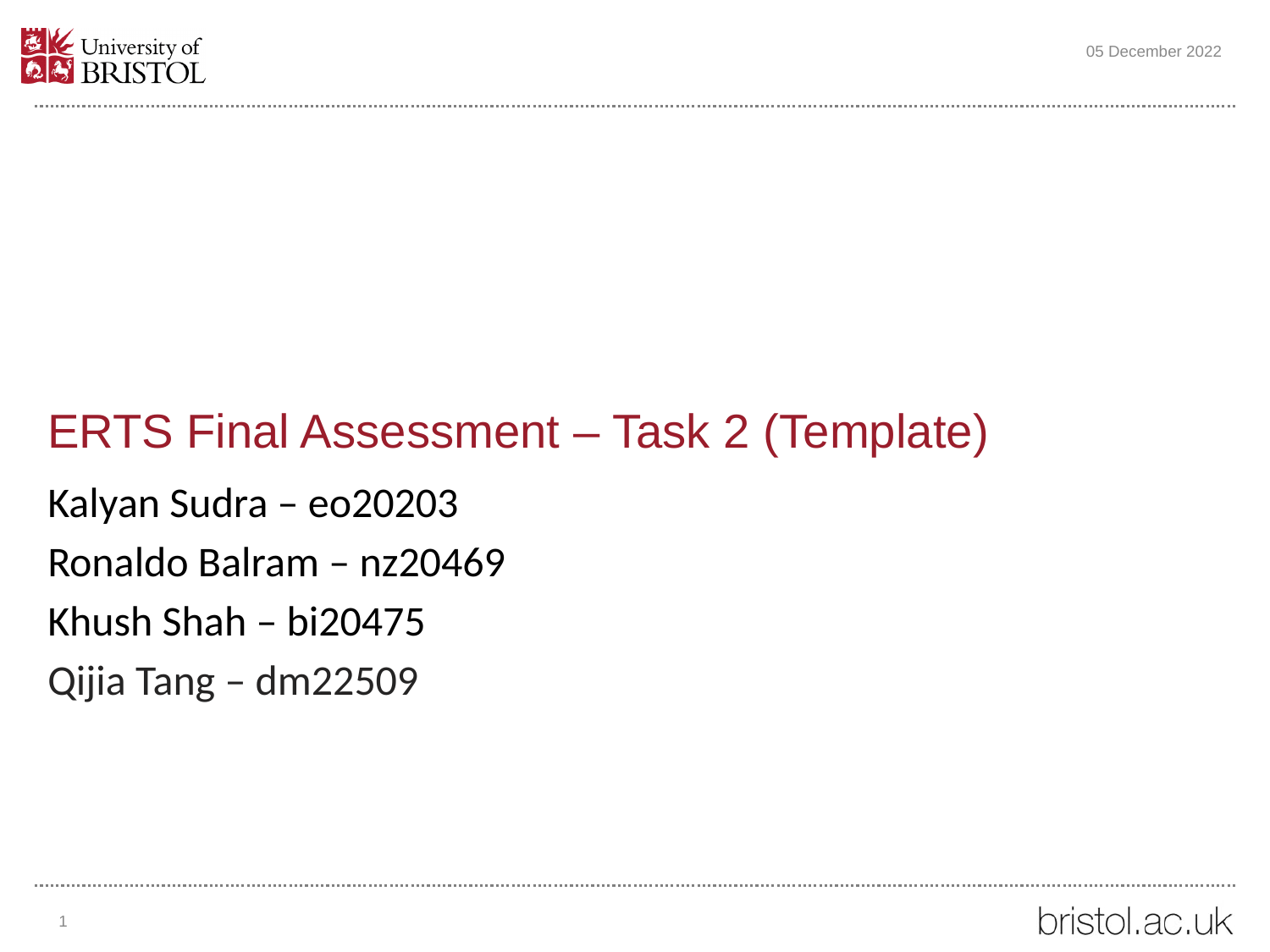

05 December 2022
# ERTS Final Assessment – Task 2 (Template)
Kalyan Sudra – eo20203
Ronaldo Balram – nz20469
Khush Shah – bi20475
Qijia Tang – dm22509

1